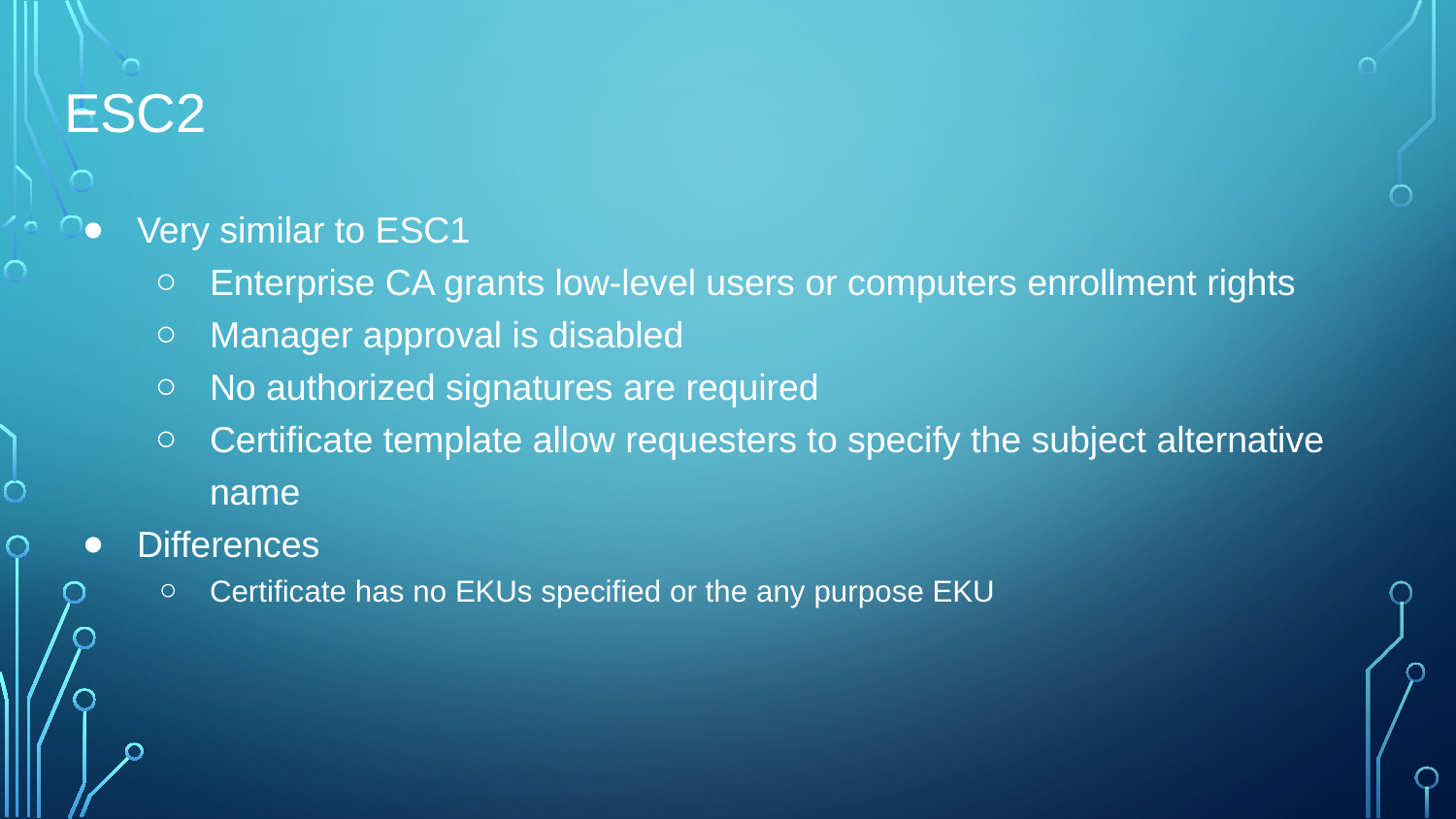

# ESC2
Very similar to ESC1
Enterprise CA grants low-level users or computers enrollment rights
Manager approval is disabled
No authorized signatures are required
Certificate template allow requesters to specify the subject alternative name
Differences
Certificate has no EKUs specified or the any purpose EKU